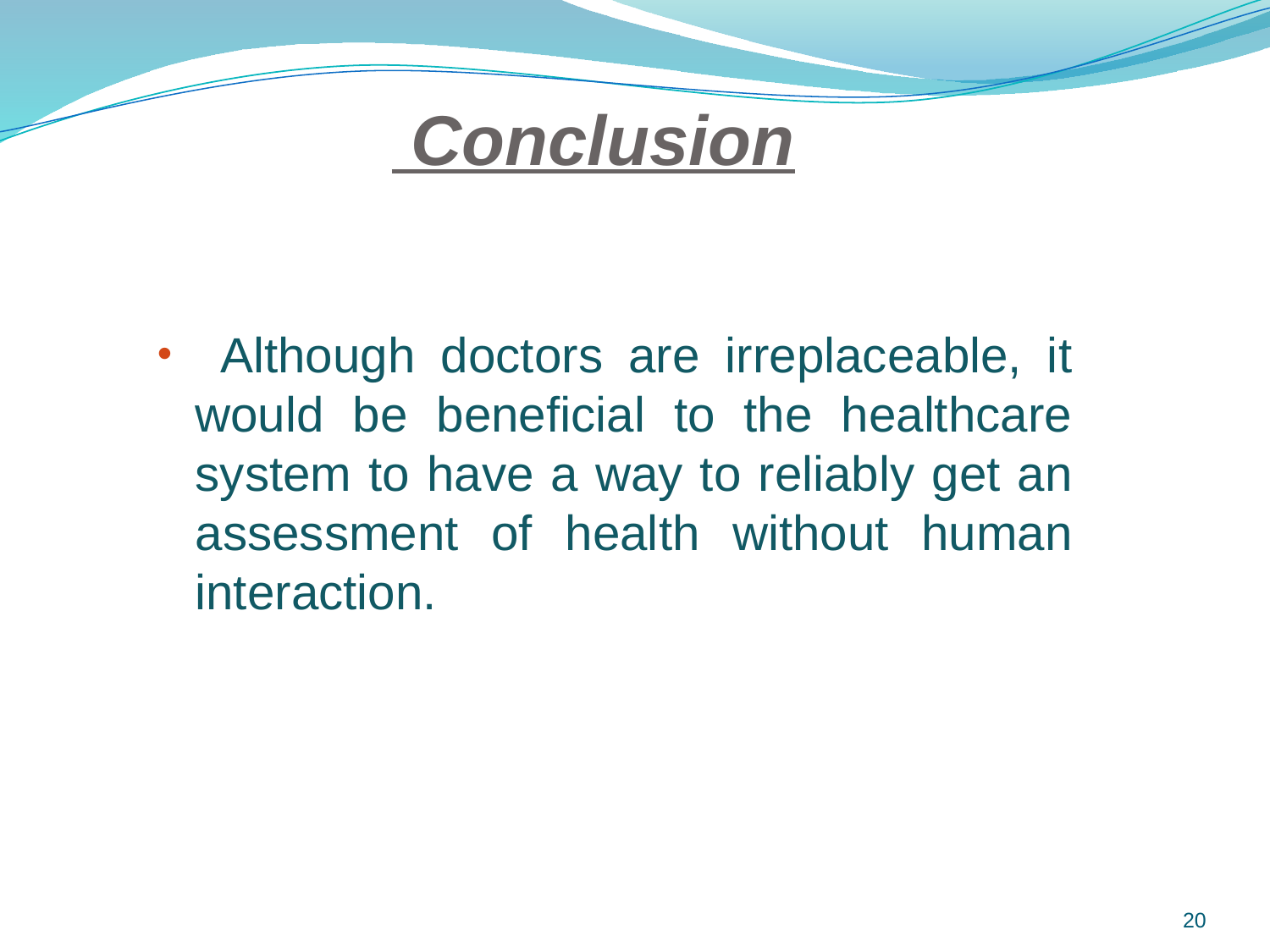

# Conclusion
 Although doctors are irreplaceable, it would be beneﬁcial to the healthcare system to have a way to reliably get an assessment of health without human interaction.

20